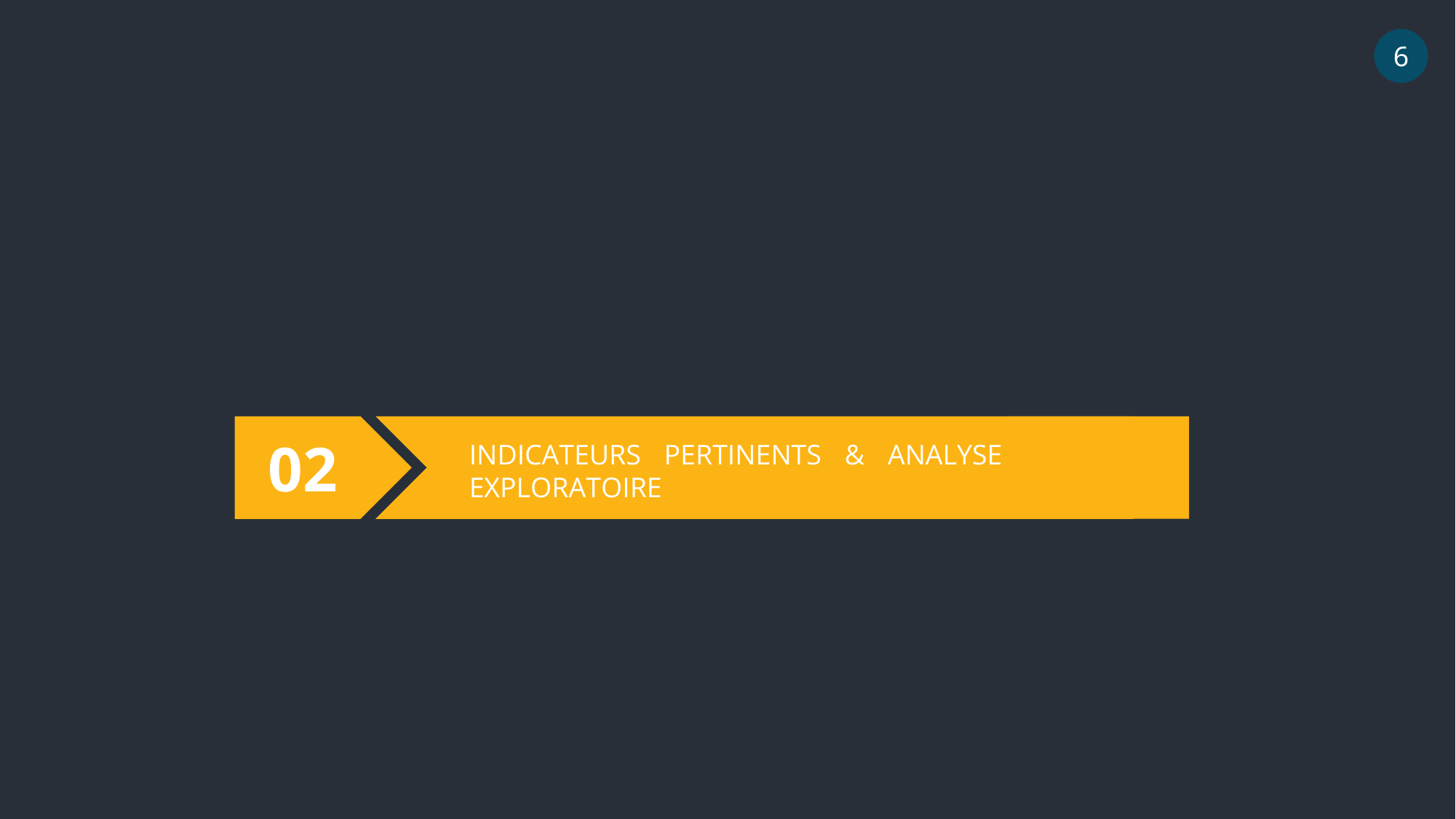

6

02
INDICATEURS PERTINENTS & ANALYSE EXPLORATOIRE